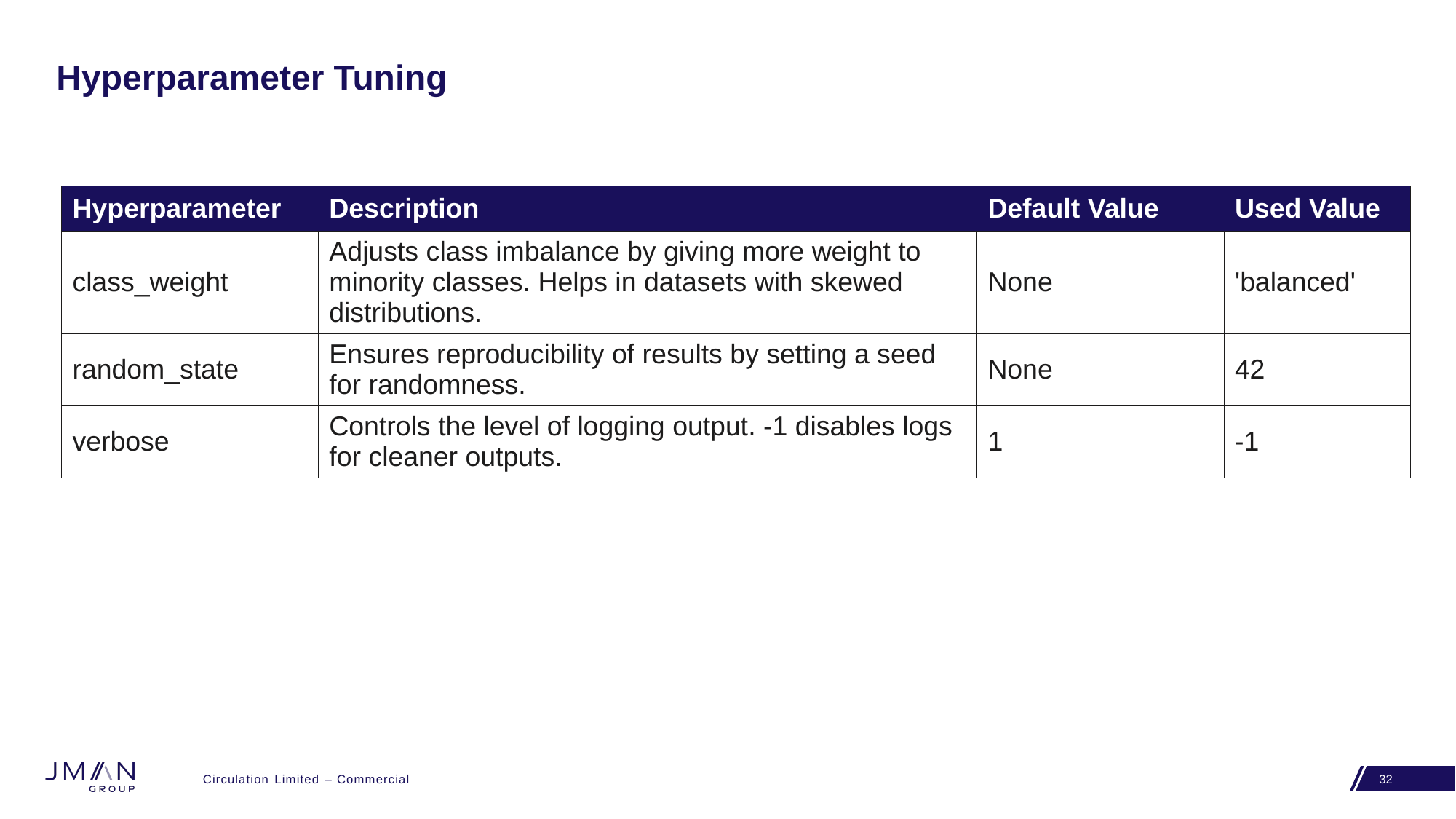

# Hyperparameter Tuning
| Hyperparameter | Description | Default Value | Used Value |
| --- | --- | --- | --- |
| class\_weight | Adjusts class imbalance by giving more weight to minority classes. Helps in datasets with skewed distributions. | None | 'balanced' |
| random\_state | Ensures reproducibility of results by setting a seed for randomness. | None | 42 |
| verbose | Controls the level of logging output. -1 disables logs for cleaner outputs. | 1 | -1 |
|  |  |  |
| --- | --- | --- |
|  |  |  |
|  |  |  |
|  |  |  |
|  |  |  |